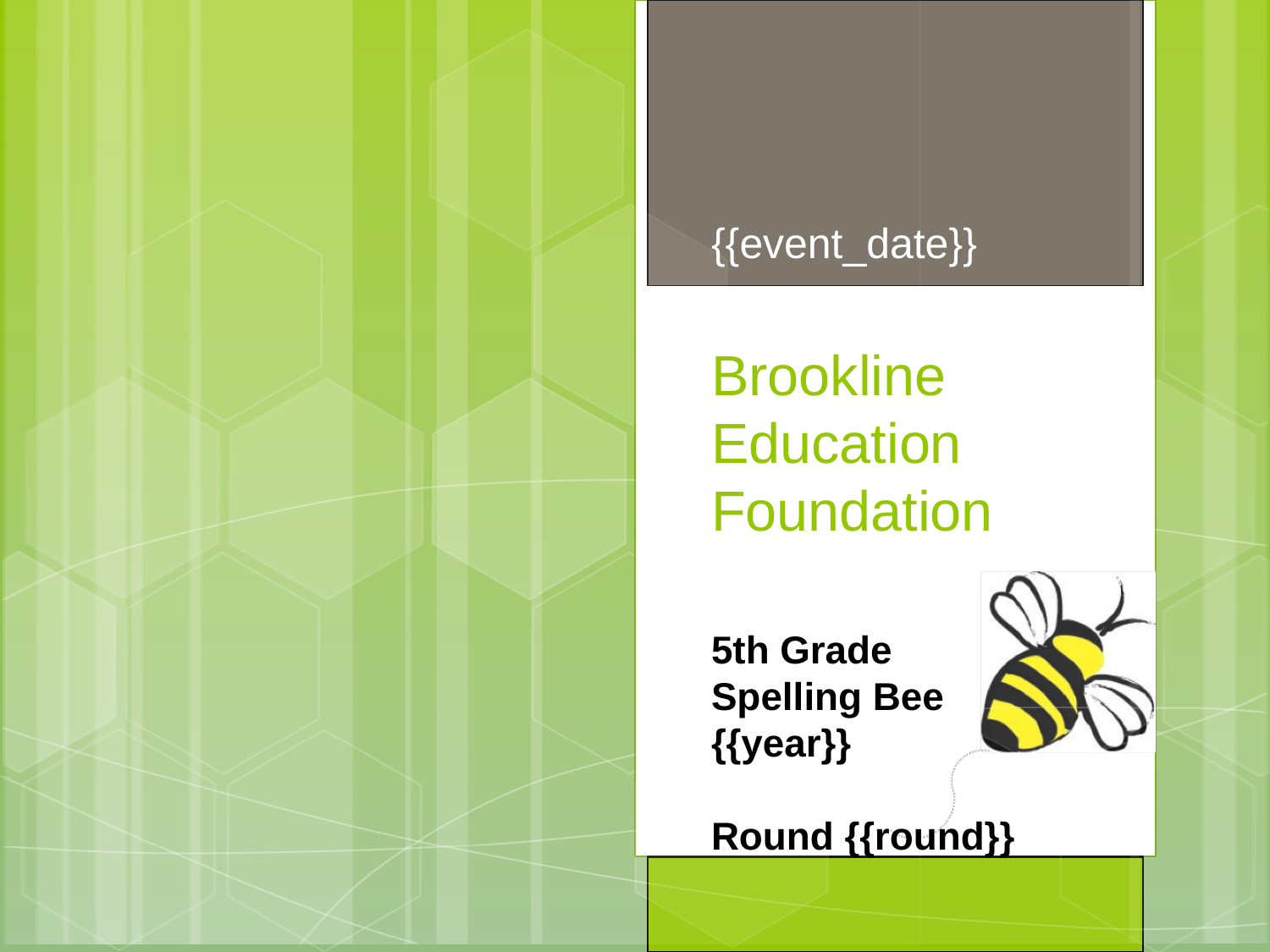

{{event_date}}
Brookline
Education
Foundation
5th Grade
Spelling Bee
{{year}}
Round {{round}}